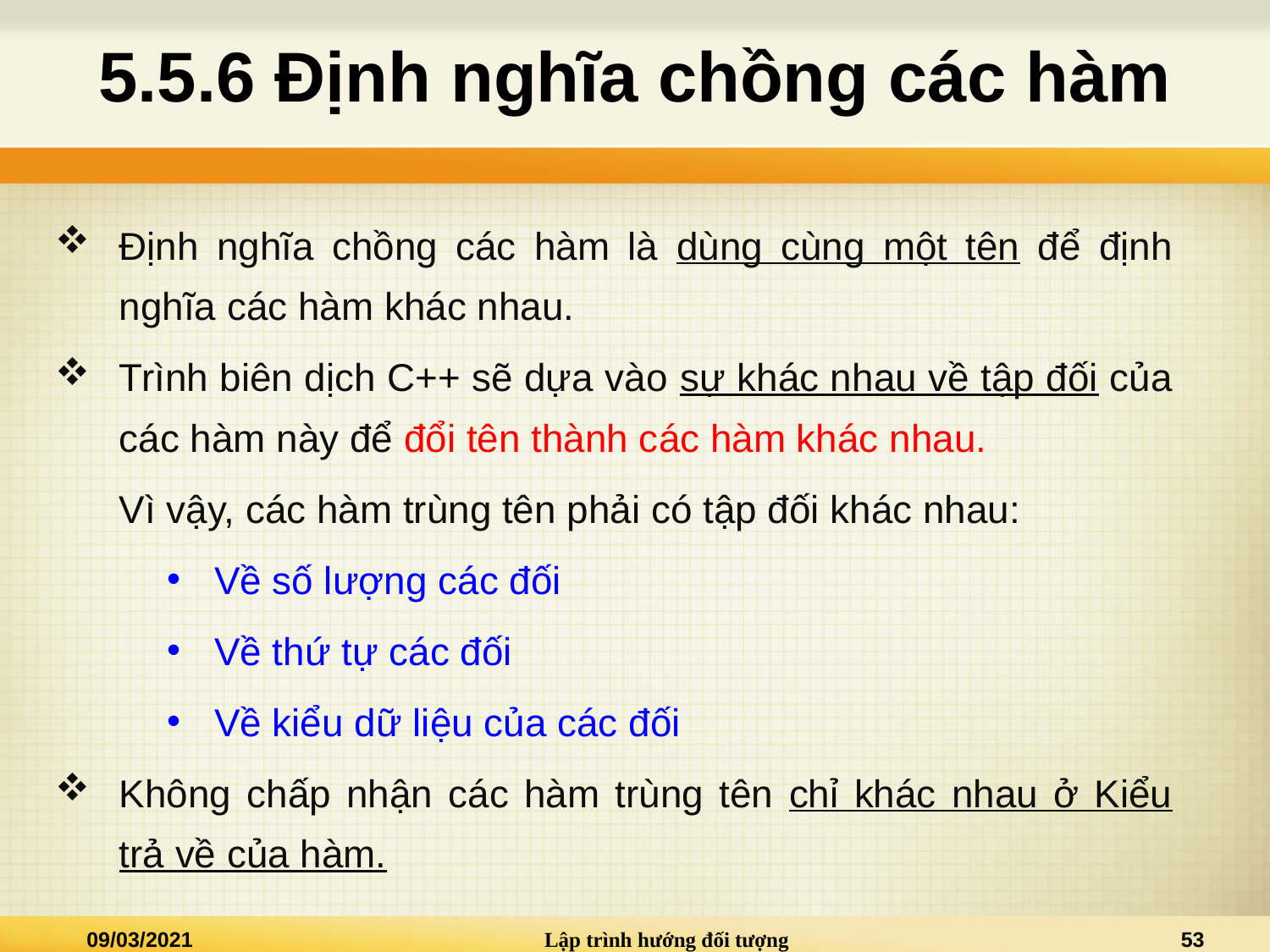

# 5.5.6 Định nghĩa chồng các hàm
Định nghĩa chồng các hàm là dùng cùng một tên để định nghĩa các hàm khác nhau.
Trình biên dịch C++ sẽ dựa vào sự khác nhau về tập đối của các hàm này để đổi tên thành các hàm khác nhau.
Vì vậy, các hàm trùng tên phải có tập đối khác nhau:
Về số lượng các đối
Về thứ tự các đối
Về kiểu dữ liệu của các đối
Không chấp nhận các hàm trùng tên chỉ khác nhau ở Kiểu trả về của hàm.

09/03/2021
Lập trình hướng đối tượng
53